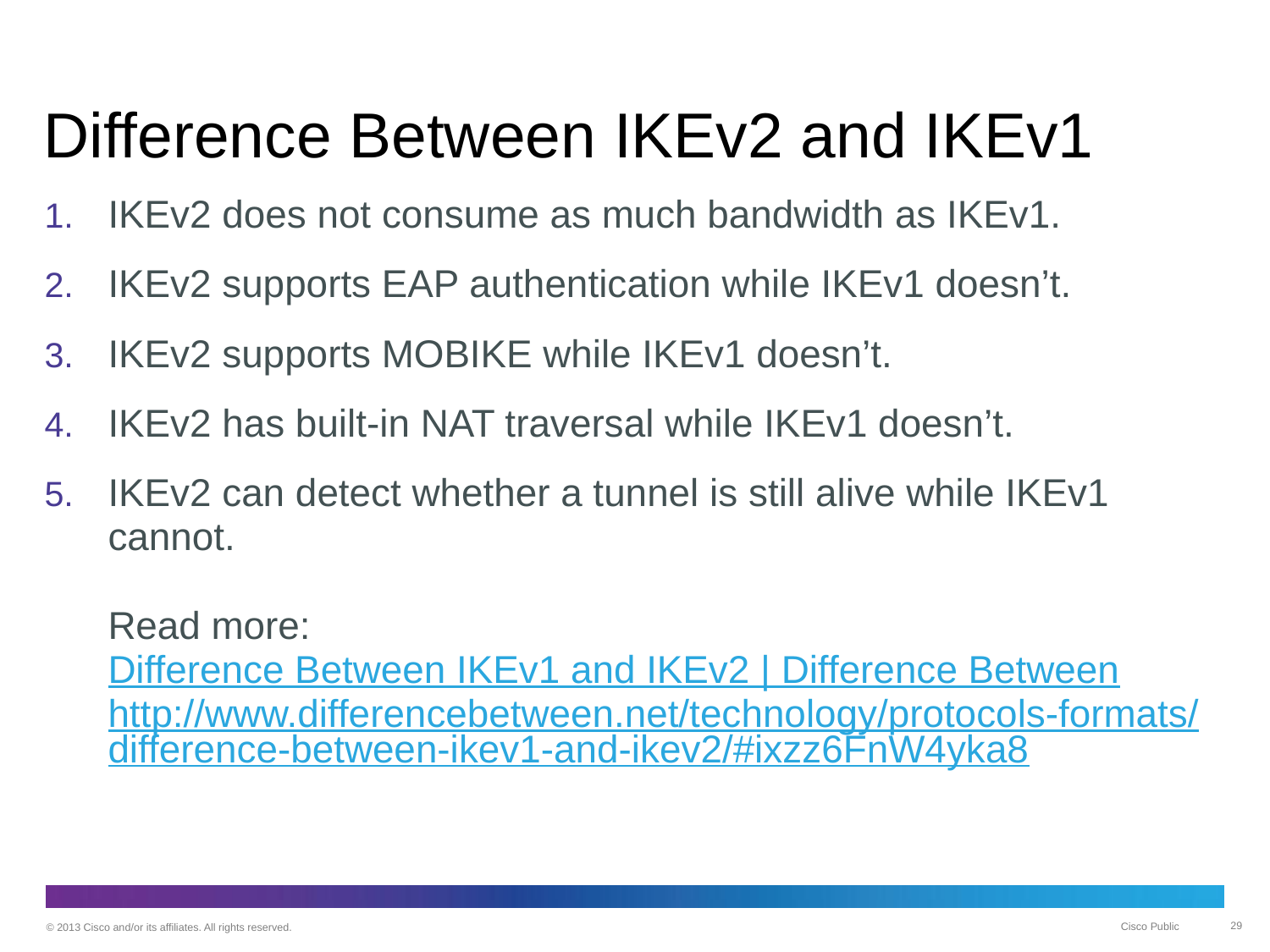

# Difference Between IKEv2 and IKEv1
IKEv2 does not consume as much bandwidth as IKEv1.
IKEv2 supports EAP authentication while IKEv1 doesn’t.
IKEv2 supports MOBIKE while IKEv1 doesn’t.
IKEv2 has built-in NAT traversal while IKEv1 doesn’t.
IKEv2 can detect whether a tunnel is still alive while IKEv1 cannot.
Read more: Difference Between IKEv1 and IKEv2 | Difference Between http://www.differencebetween.net/technology/protocols-formats/difference-between-ikev1-and-ikev2/#ixzz6FnW4yka8